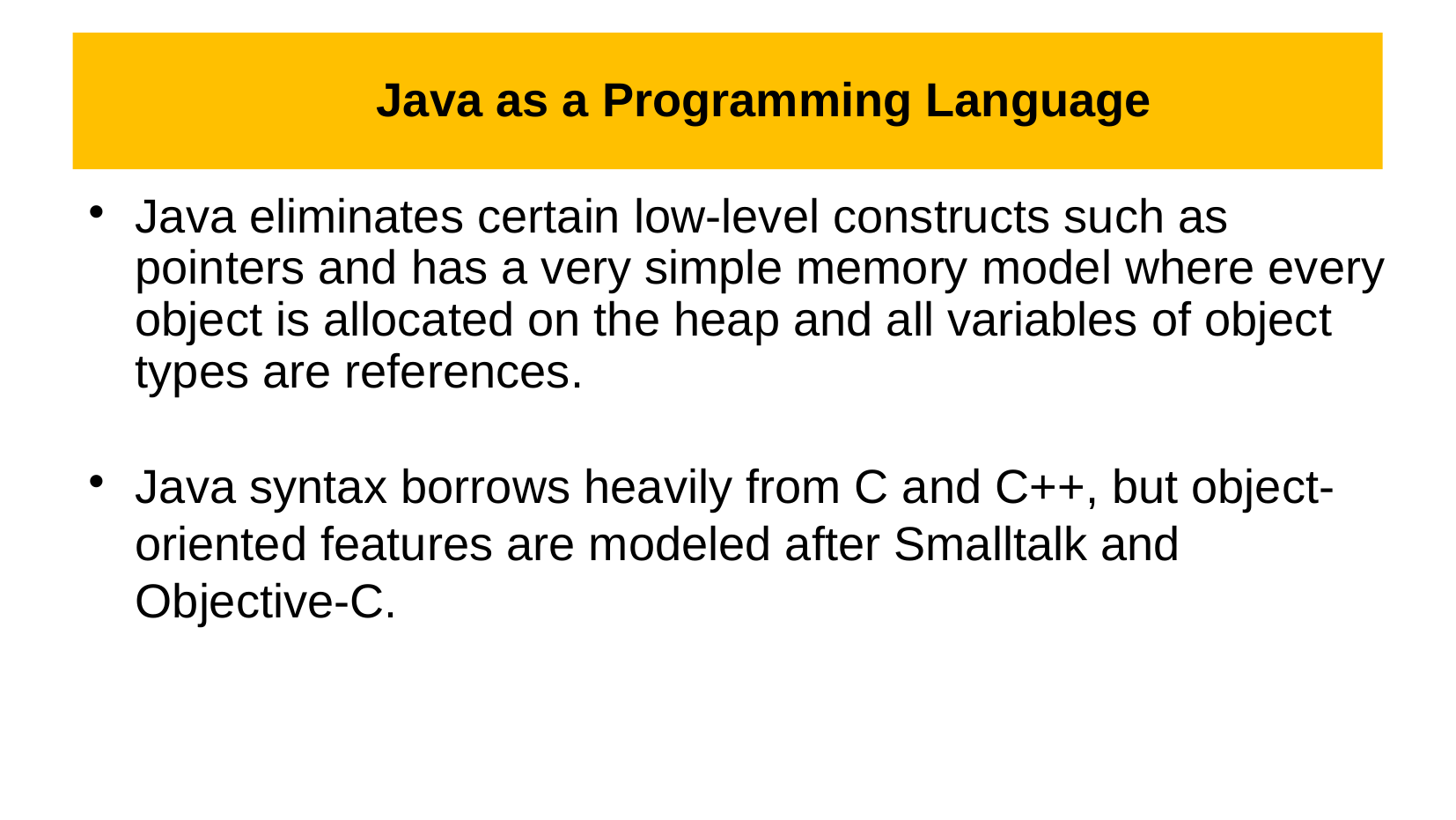

# Java as a Programming Language

Java eliminates certain low-level constructs such as pointers and has a very simple memory model where every object is allocated on the heap and all variables of object types are references.

Java syntax borrows heavily from C and C++, but object-oriented features are modeled after Smalltalk and Objective-C.